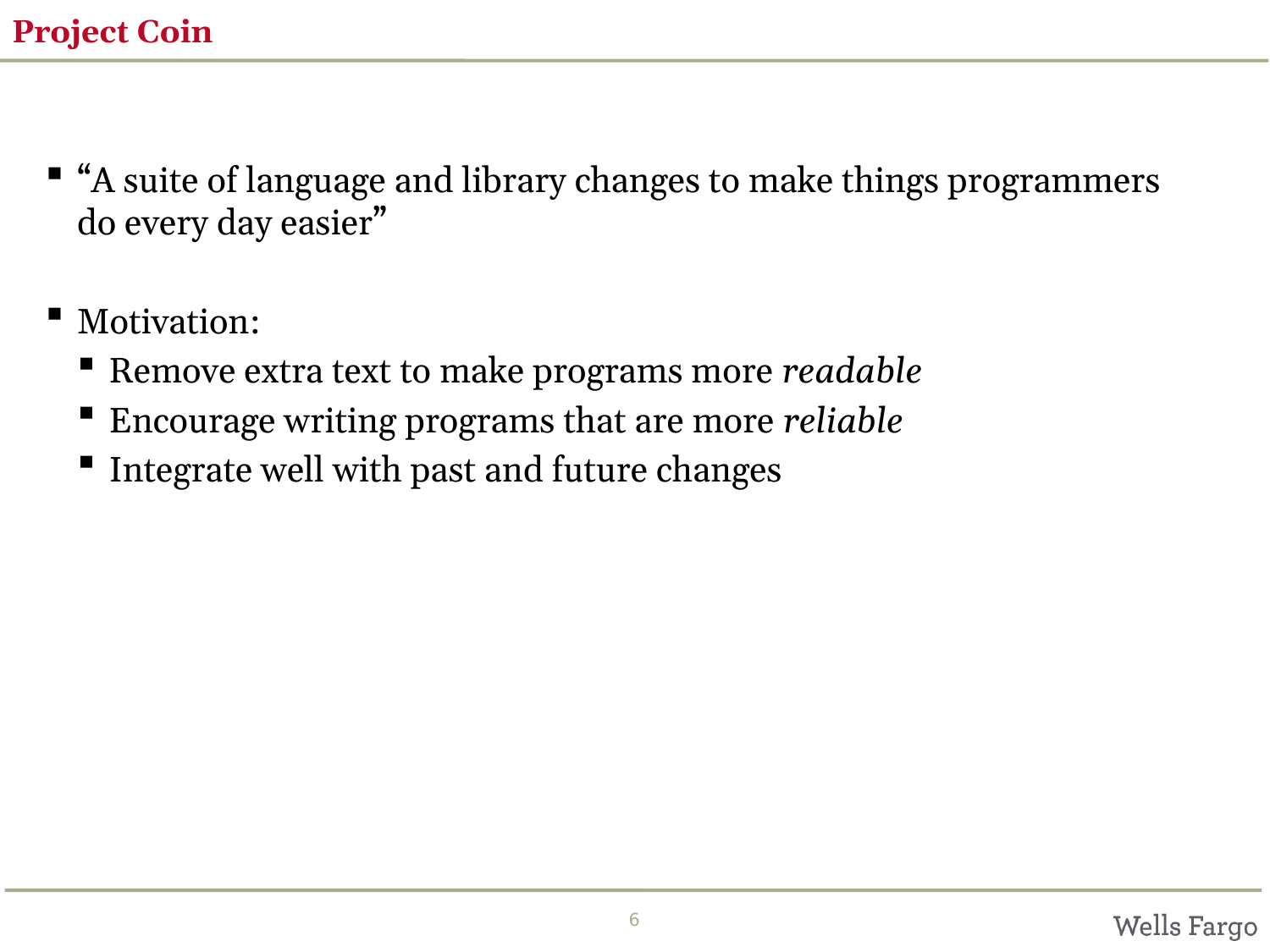

# Project Coin
“A suite of language and library changes to make things programmers do every day easier”

Motivation:
Remove extra text to make programs more readable
Encourage writing programs that are more reliable
Integrate well with past and future changes
6